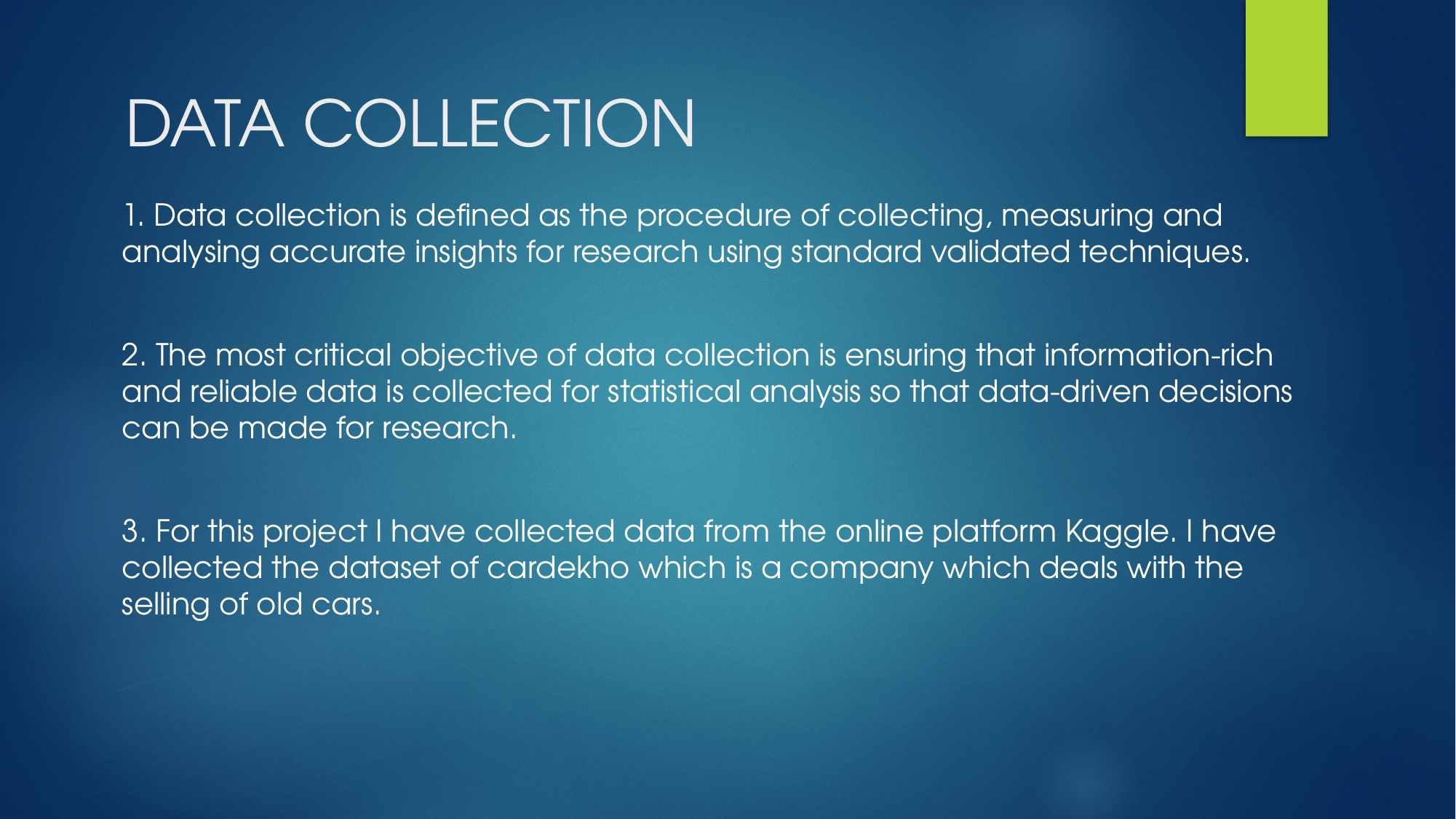

# DATA COLLECTION
1. Data collection is defined as the procedure of collecting, measuring and analysing accurate insights for research using standard validated techniques.

2. The most critical objective of data collection is ensuring that information-rich and reliable data is collected for statistical analysis so that data-driven decisions can be made for research.

3. For this project I have collected data from the online platform Kaggle. I have collected the dataset of cardekho which is a company which deals with the selling of old cars.